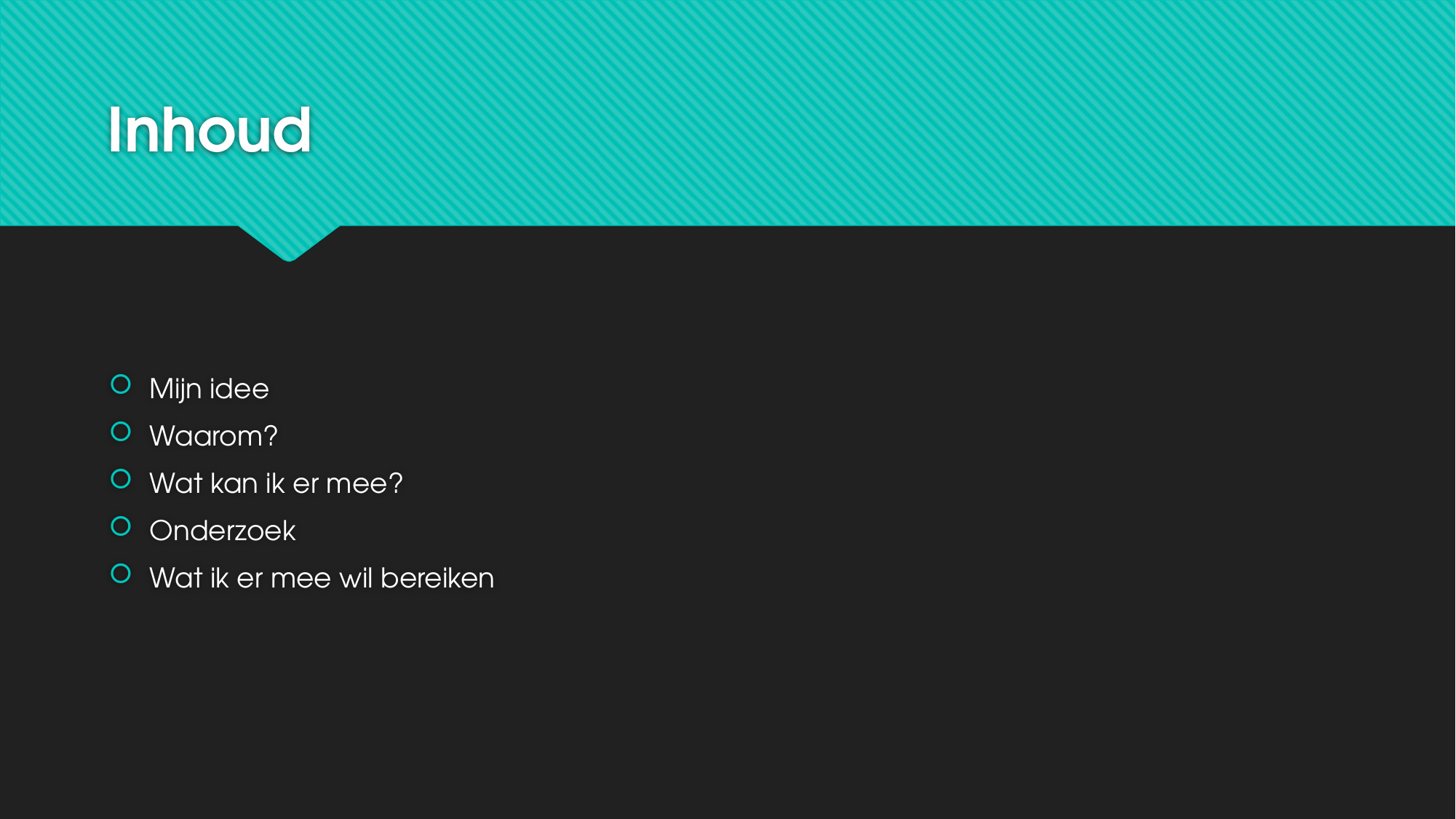

# Inhoud
Mijn idee
Waarom?
Wat kan ik er mee?
Onderzoek
Wat ik er mee wil bereiken